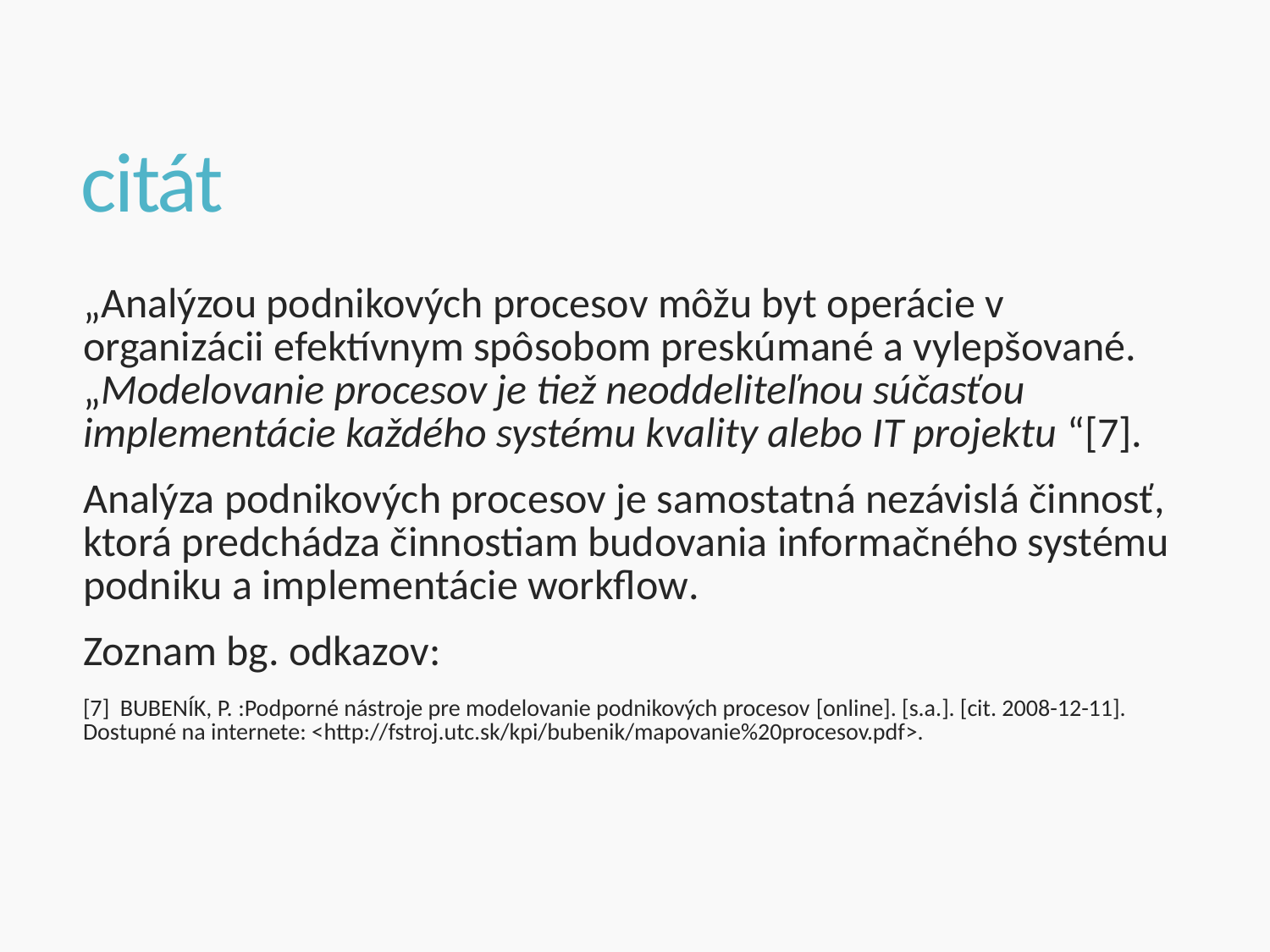

# citát
„Analýzou podnikových procesov môžu byt operácie v organizácii efektívnym spôsobom preskúmané a vylepšované. „Modelovanie procesov je tiež neoddeliteľnou súčasťou implementácie každého systému kvality alebo IT projektu “[7].
Analýza podnikových procesov je samostatná nezávislá činnosť, ktorá predchádza činnostiam budovania informačného systému podniku a implementácie workflow.
Zoznam bg. odkazov:
[7]  BUBENÍK, P. :Podporné nástroje pre modelovanie podnikových procesov [online]. [s.a.]. [cit. 2008-12-11]. Dostupné na internete: <http://fstroj.utc.sk/kpi/bubenik/mapovanie%20procesov.pdf>.